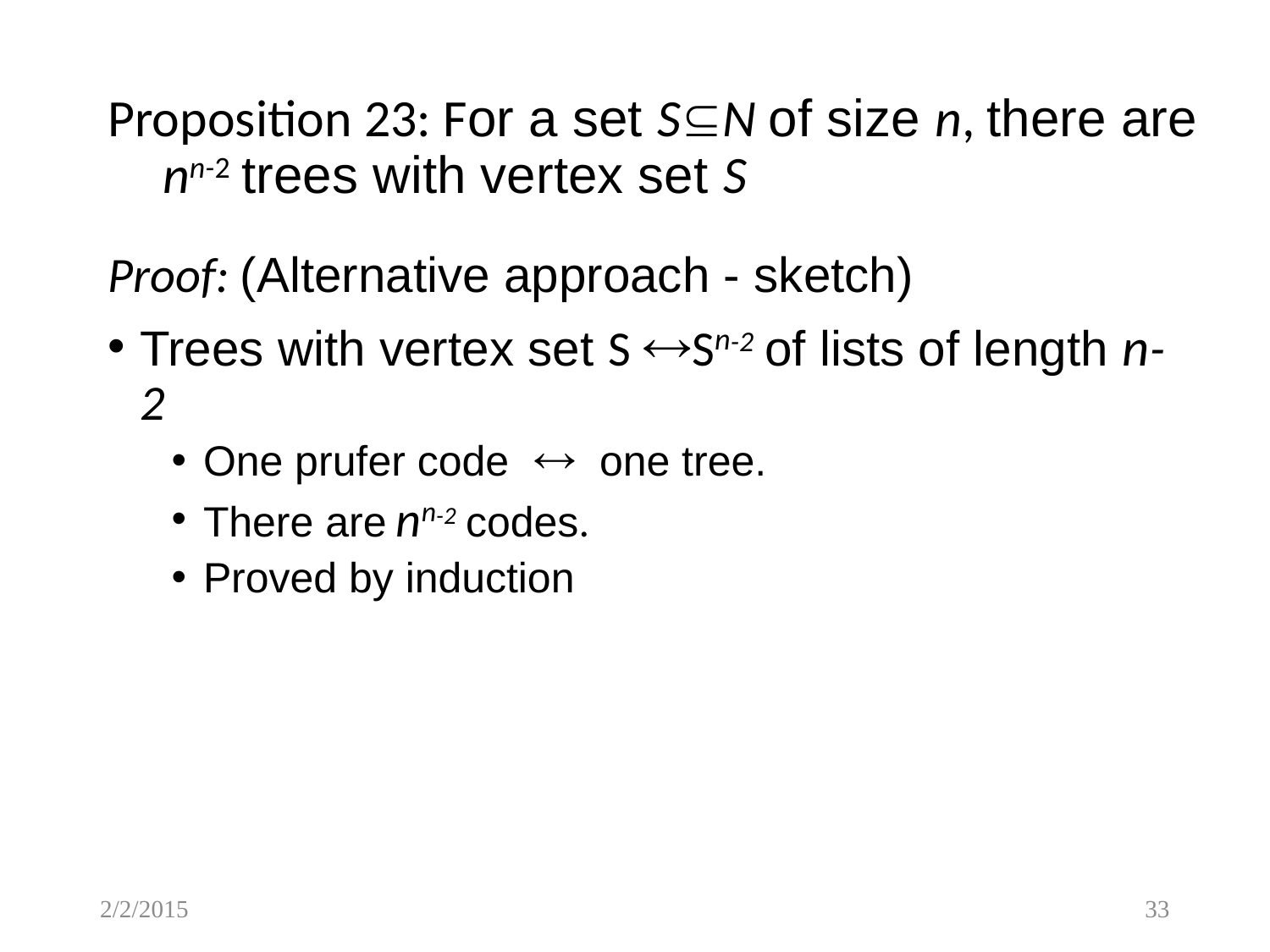

# Proposition 23: For a set S⊆N of size n, there are nn-2 trees with vertex set S
Proof: (Alternative approach - sketch)
Trees with vertex set S ↔Sn-2 of lists of length n-2
One prufer code  ↔  one tree.
There are nn-2 codes.
Proved by induction
2/2/2015
33